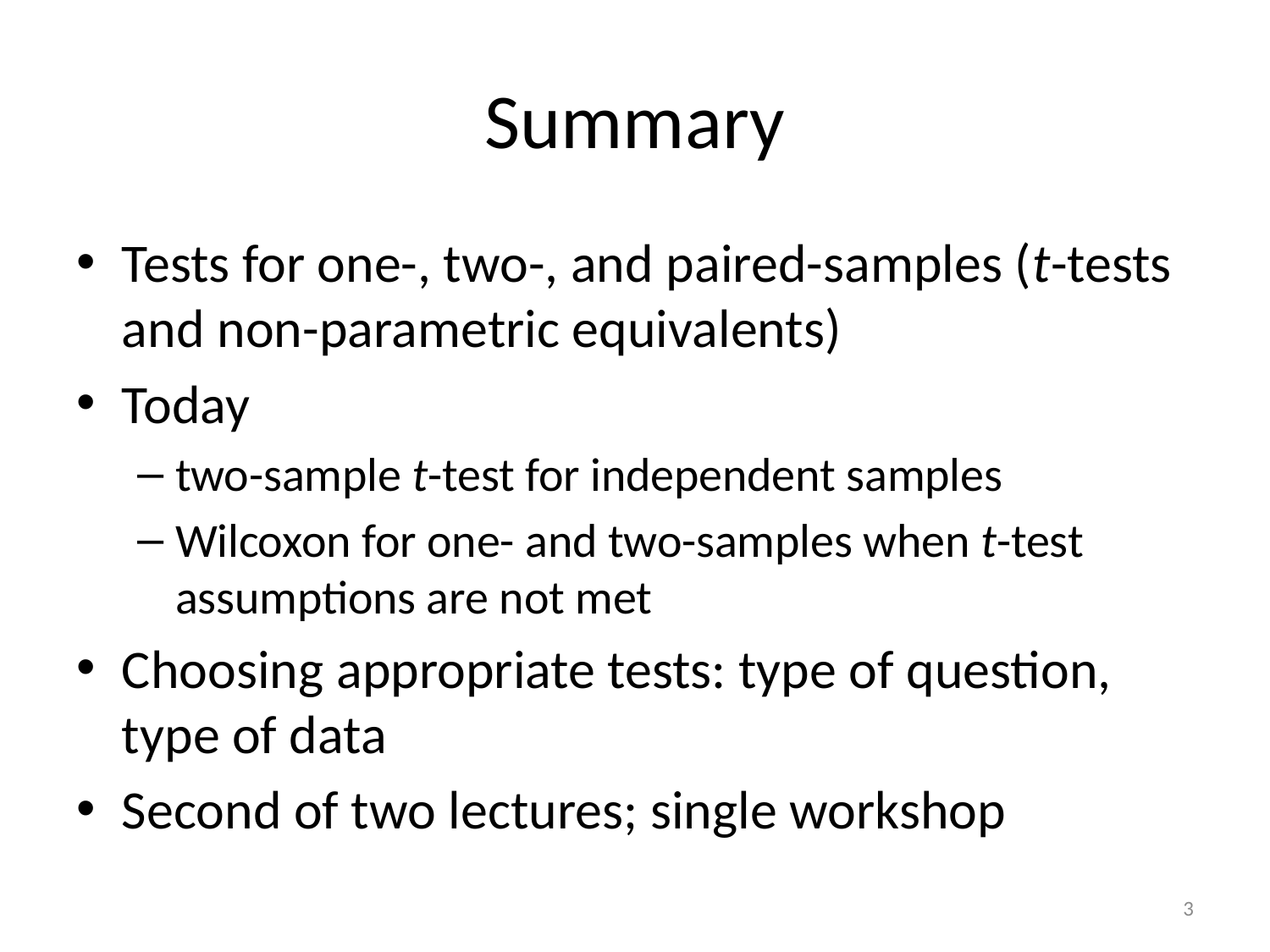

# Summary
Tests for one-, two-, and paired-samples (t-tests and non-parametric equivalents)
Today
two-sample t-test for independent samples
Wilcoxon for one- and two-samples when t-test assumptions are not met
Choosing appropriate tests: type of question, type of data
Second of two lectures; single workshop
3